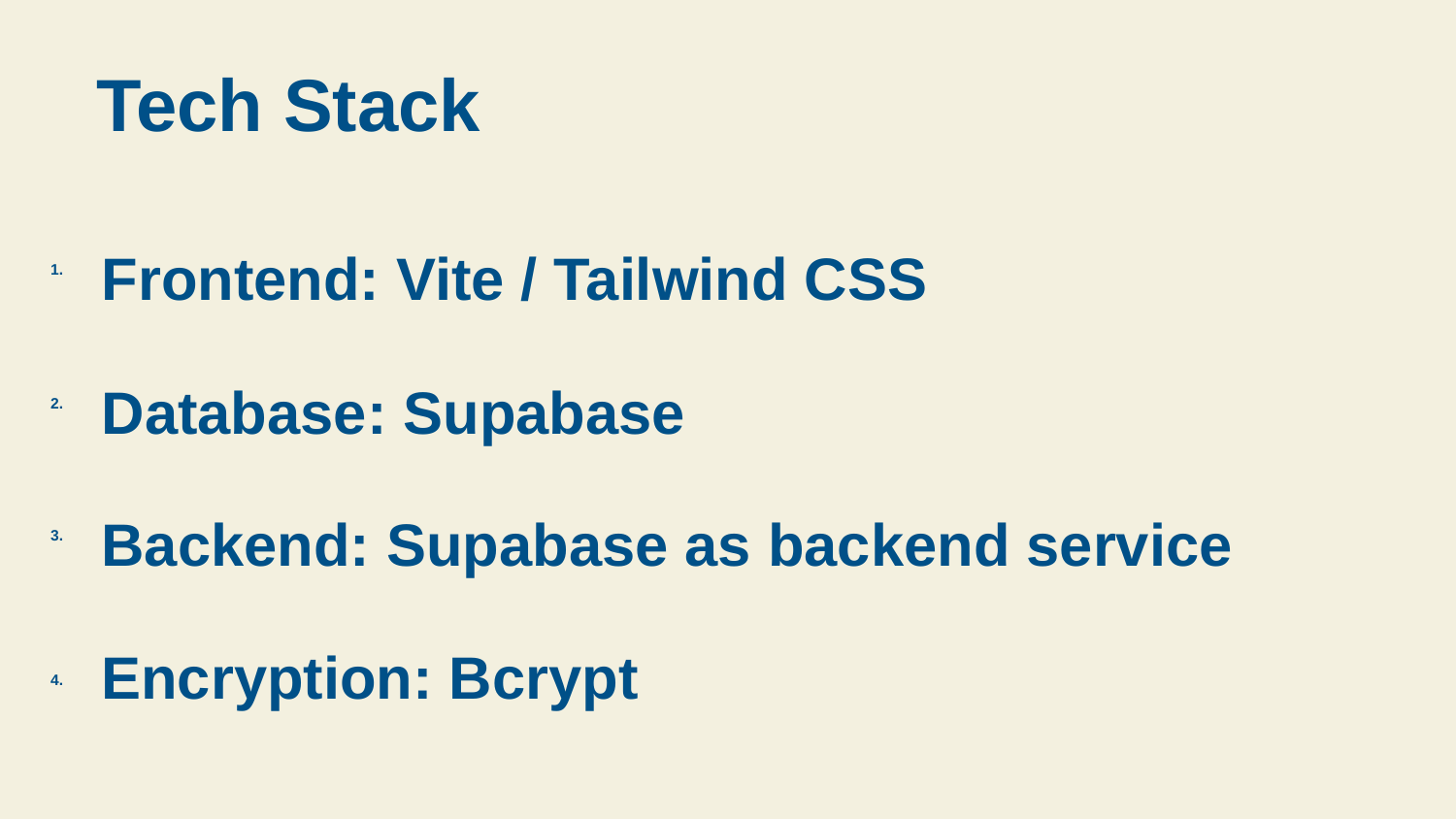

Tech Stack
Frontend: Vite / Tailwind CSS
1.
2.
Database: Supabase
3.
Backend: Supabase as backend service
Encryption: Bcrypt
4.